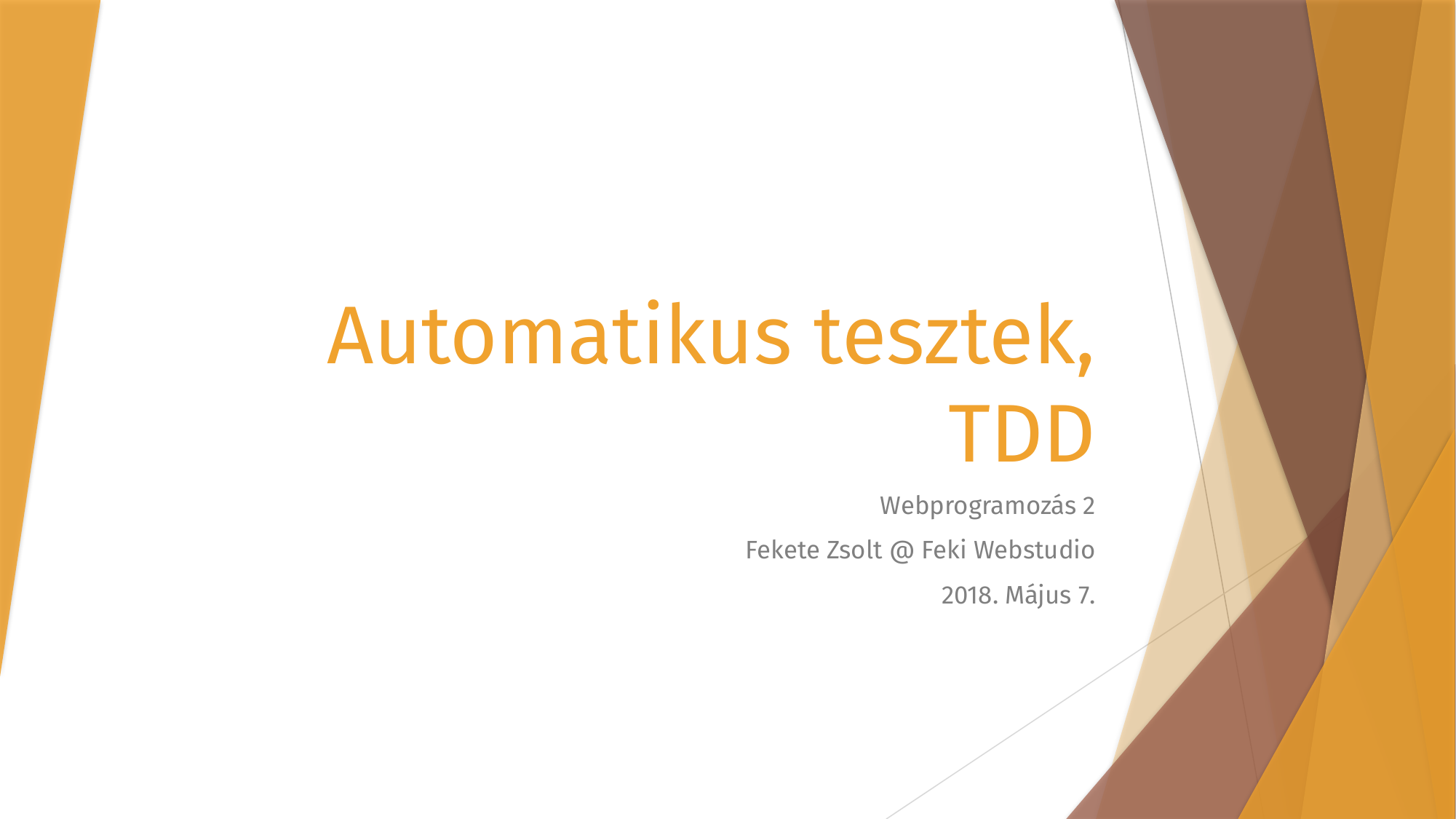

# Automatikus tesztek, TDD
Webprogramozás 2
Fekete Zsolt @ Feki Webstudio
2018. Május 7.